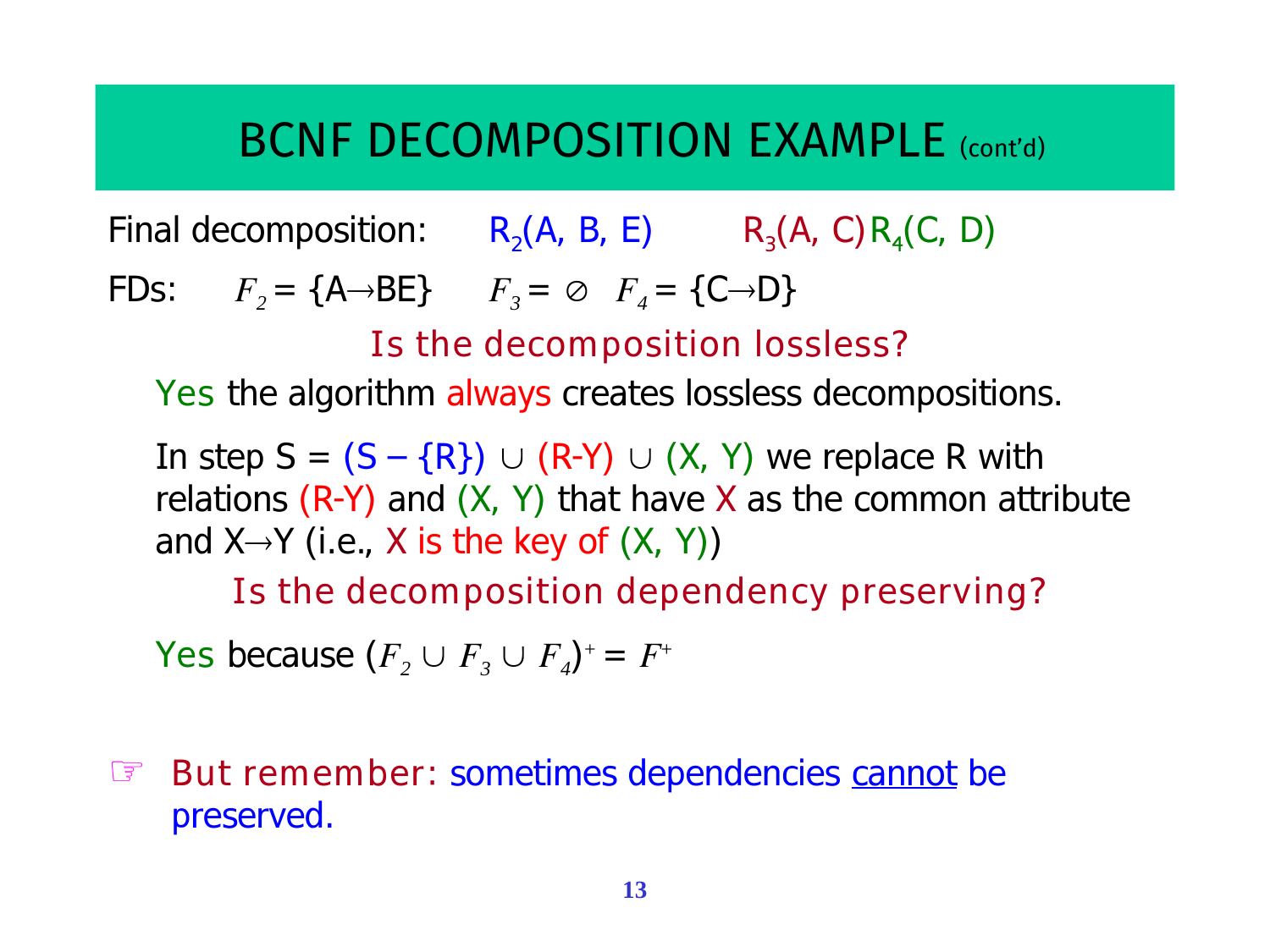

# BCNF DECOMPOSITION EXAMPLE (cont’d)
Final decomposition:	R2(A, B, E)	R3(A, C)	R4(C, D)
FDs:	F2 = {A→BE}	F3 = ∅	F4 = {C→D}
Is the decomposition lossless?
Yes the algorithm always creates lossless decompositions.
In step S = (S – {R}) ∪ (R-Y) ∪ (X, Y) we replace R with relations (R-Y) and (X, Y) that have X as the common attribute and X→Y (i.e., X is the key of (X, Y))
Is the decomposition dependency preserving?
Yes because (F2 ∪ F3 ∪ F4)+ = F+

But remember: sometimes dependencies cannot be preserved.
13